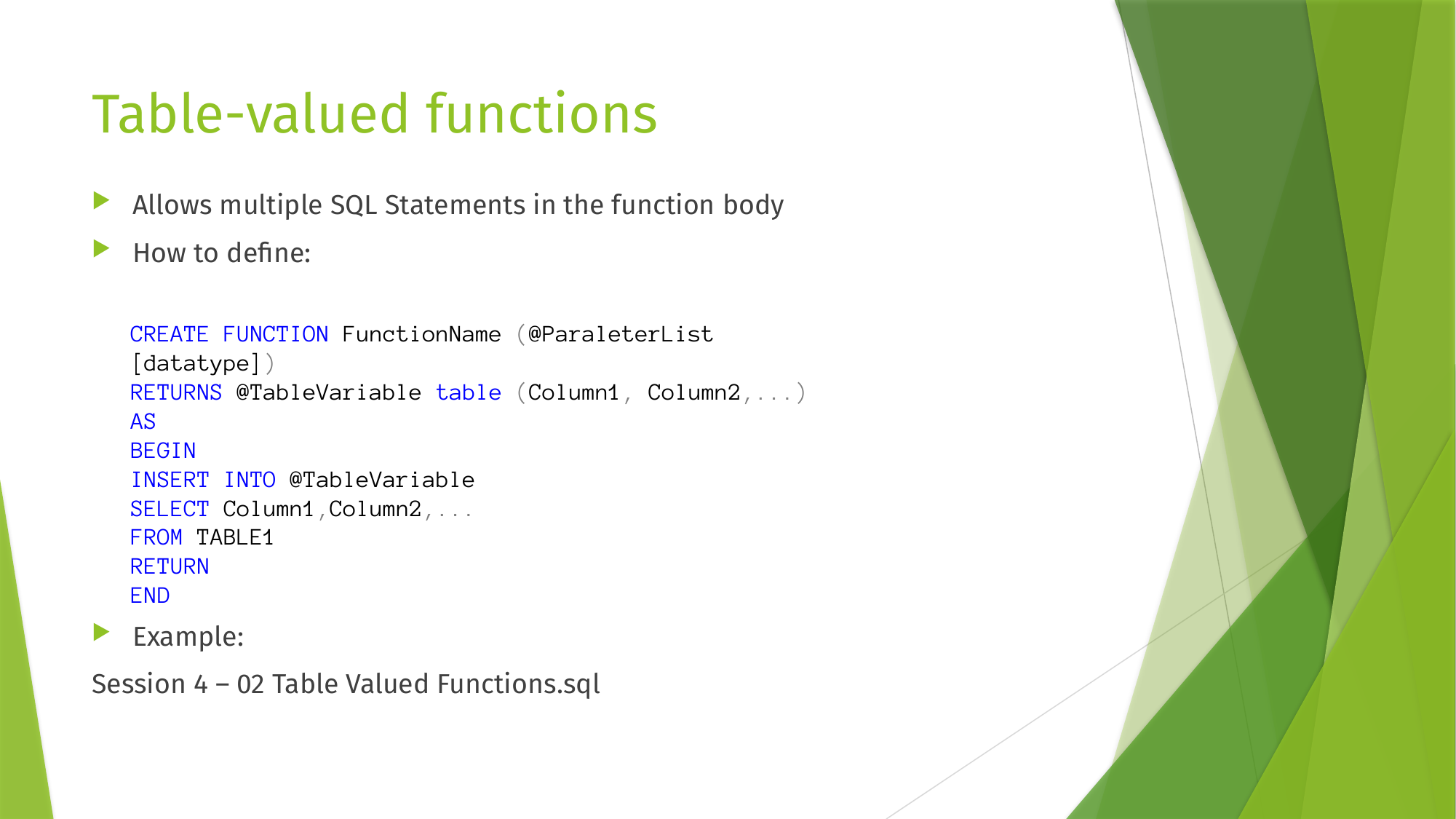

# Table-valued functions
Allows multiple SQL Statements in the function body
How to define:

Example:
Session 4 – 02 Table Valued Functions.sql

CREATE FUNCTION FunctionName (@ParaleterList [datatype])
RETURNS @TableVariable table (Column1, Column2,...)
AS
BEGIN
INSERT INTO @TableVariable
SELECT Column1,Column2,...
FROM TABLE1
RETURN
END